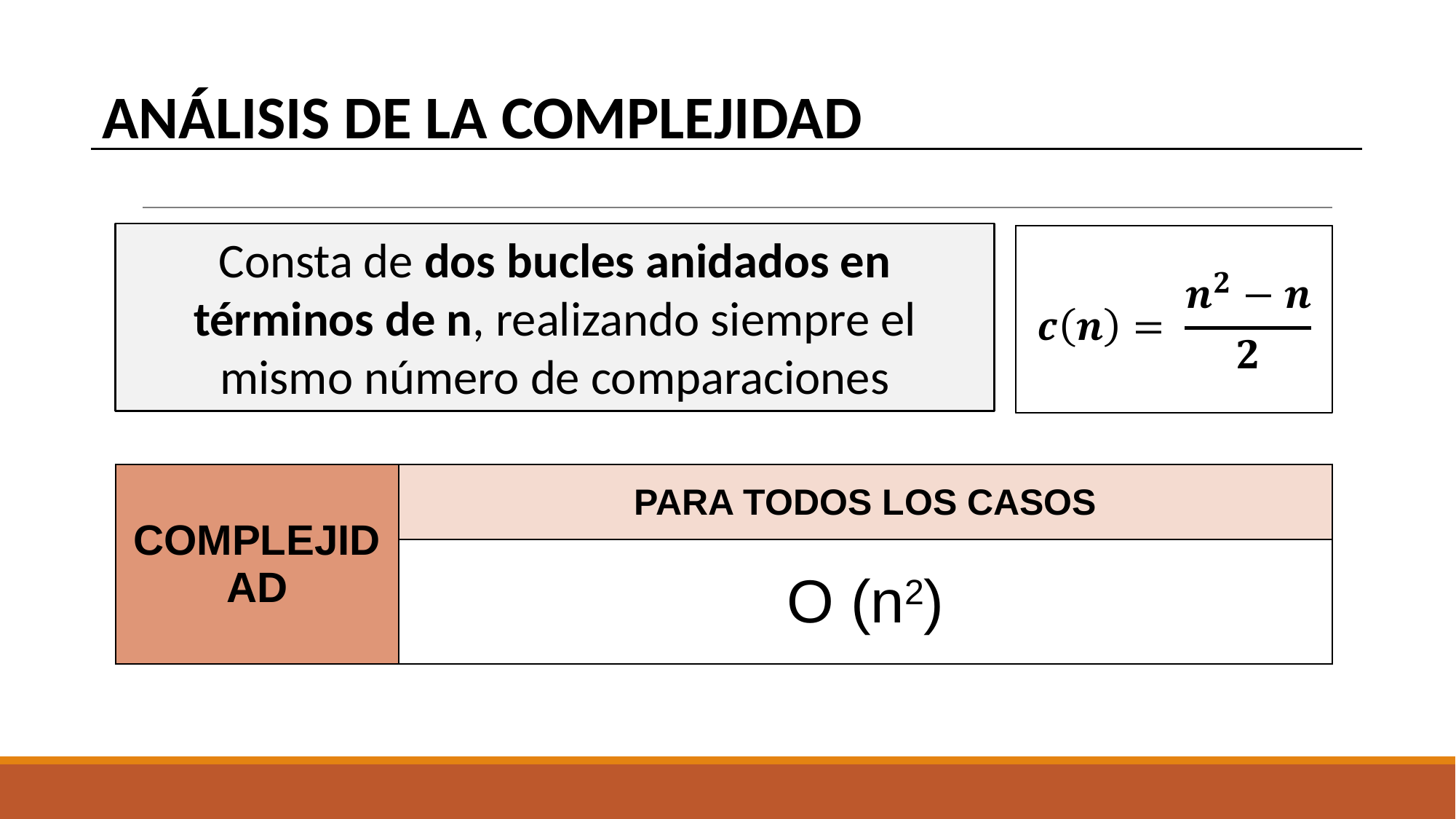

ANÁLISIS DE LA COMPLEJIDAD
Consta de dos bucles anidados en términos de n, realizando siempre el mismo número de comparaciones

| COMPLEJIDAD | PARA TODOS LOS CASOS |
| --- | --- |
|  | O (n2) |